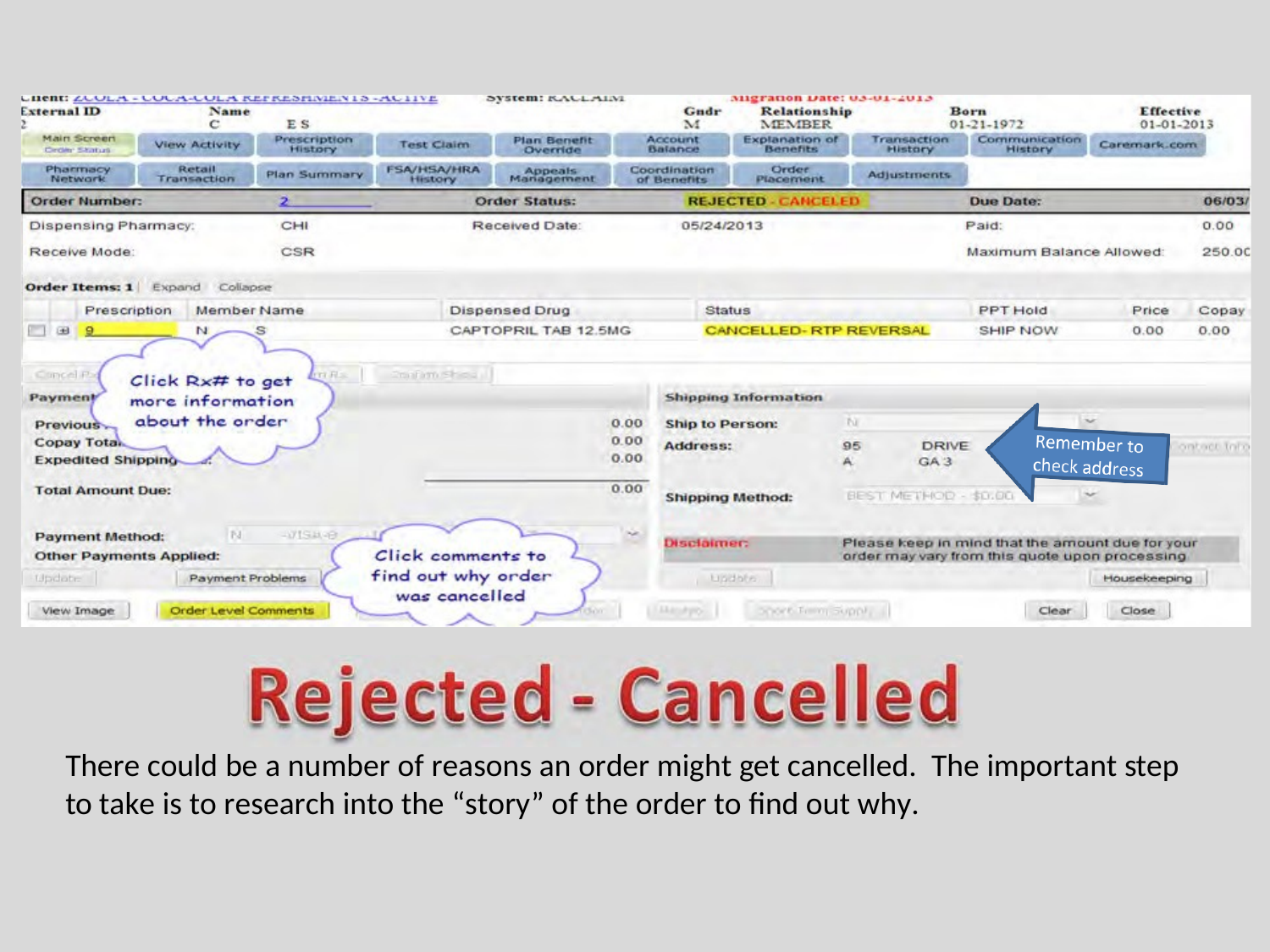

There could be a number of reasons an order might get cancelled.  The important step to take is to research into the “story” of the order to find out why.